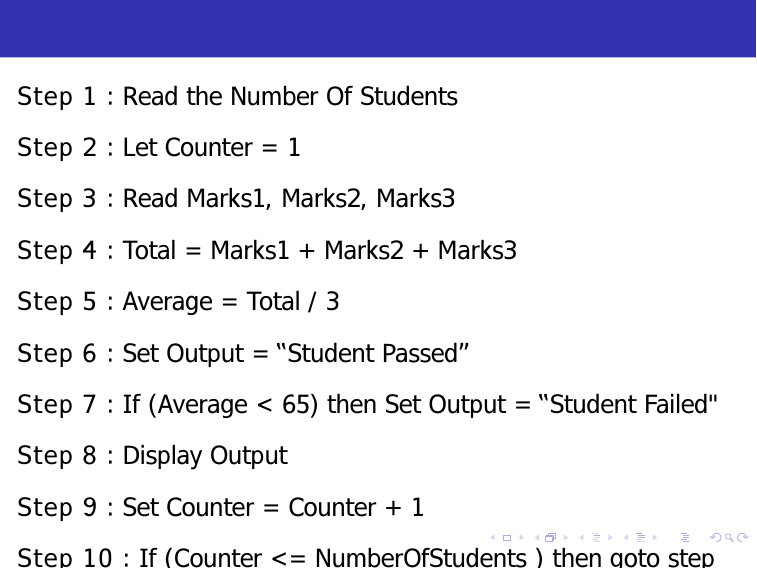

Step 1 : Read the Number Of Students
Step 2 : Let Counter = 1
Step 3 : Read Marks1, Marks2, Marks3
Step 4 : Total = Marks1 + Marks2 + Marks3
Step 5 : Average = Total / 3
Step 6 : Set Output = “Student Passed”
Step 7 : If (Average < 65) then Set Output = “Student Failed"
Step 8 : Display Output
Step 9 : Set Counter = Counter + 1
Step 10 : If (Counter <= NumberOfStudents ) then goto step 3